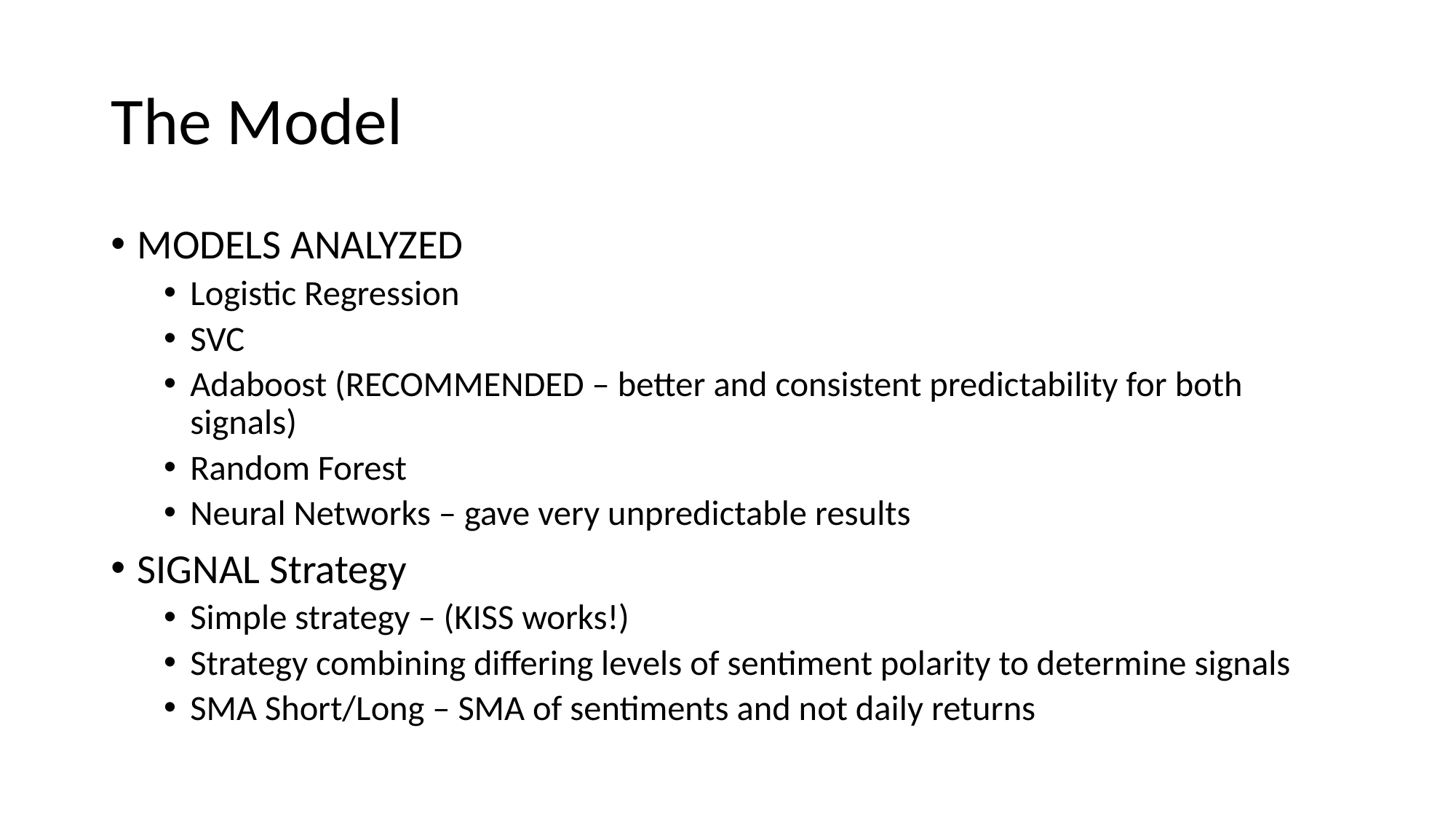

# The Model
MODELS ANALYZED
Logistic Regression
SVC
Adaboost (RECOMMENDED – better and consistent predictability for both signals)
Random Forest
Neural Networks – gave very unpredictable results
SIGNAL Strategy
Simple strategy – (KISS works!)
Strategy combining differing levels of sentiment polarity to determine signals
SMA Short/Long – SMA of sentiments and not daily returns